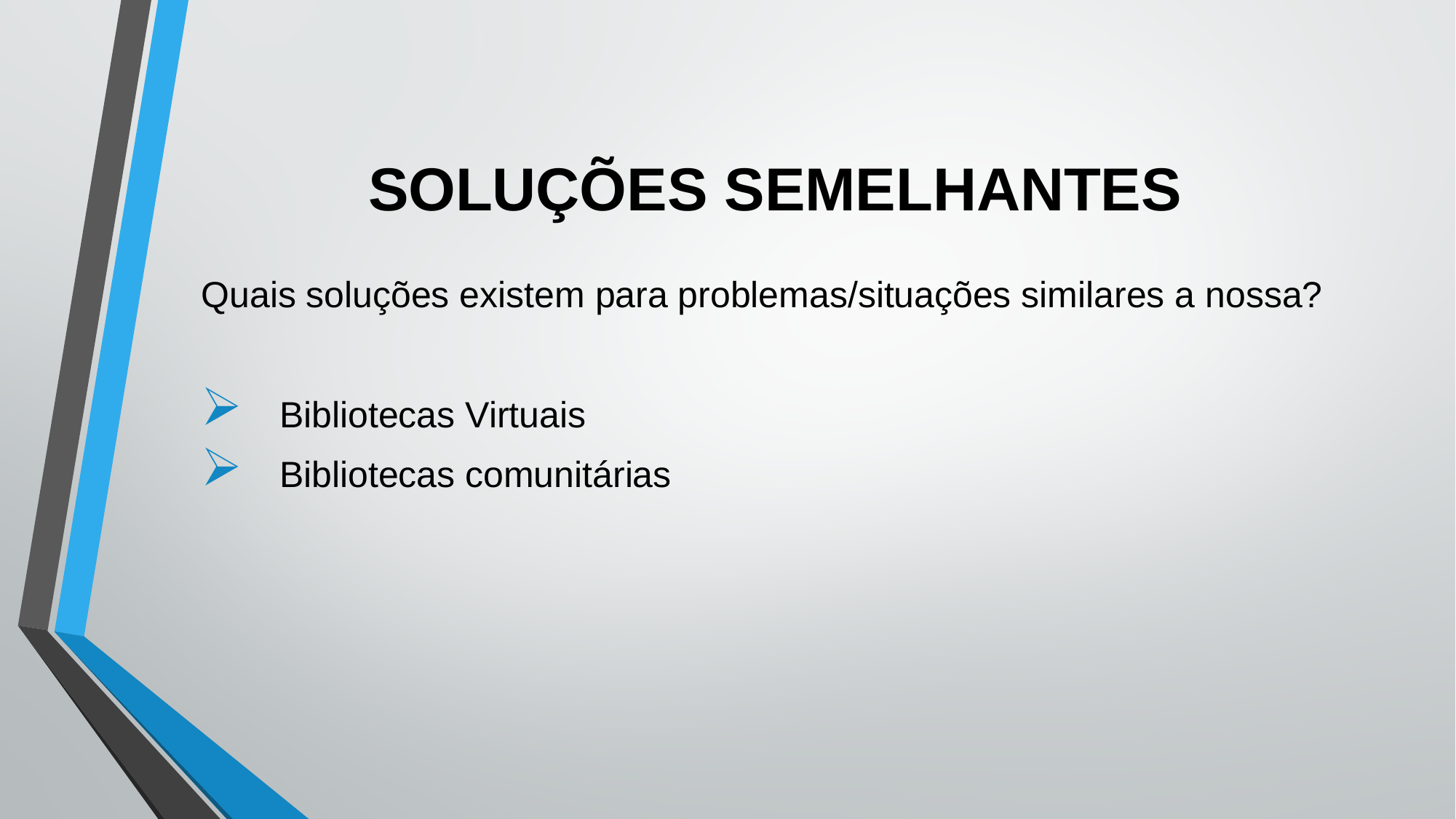

# SOLUÇÕES SEMELHANTES​
Quais soluções existem para problemas/situações similares a nossa?

 Bibliotecas Virtuais
 Bibliotecas comunitárias